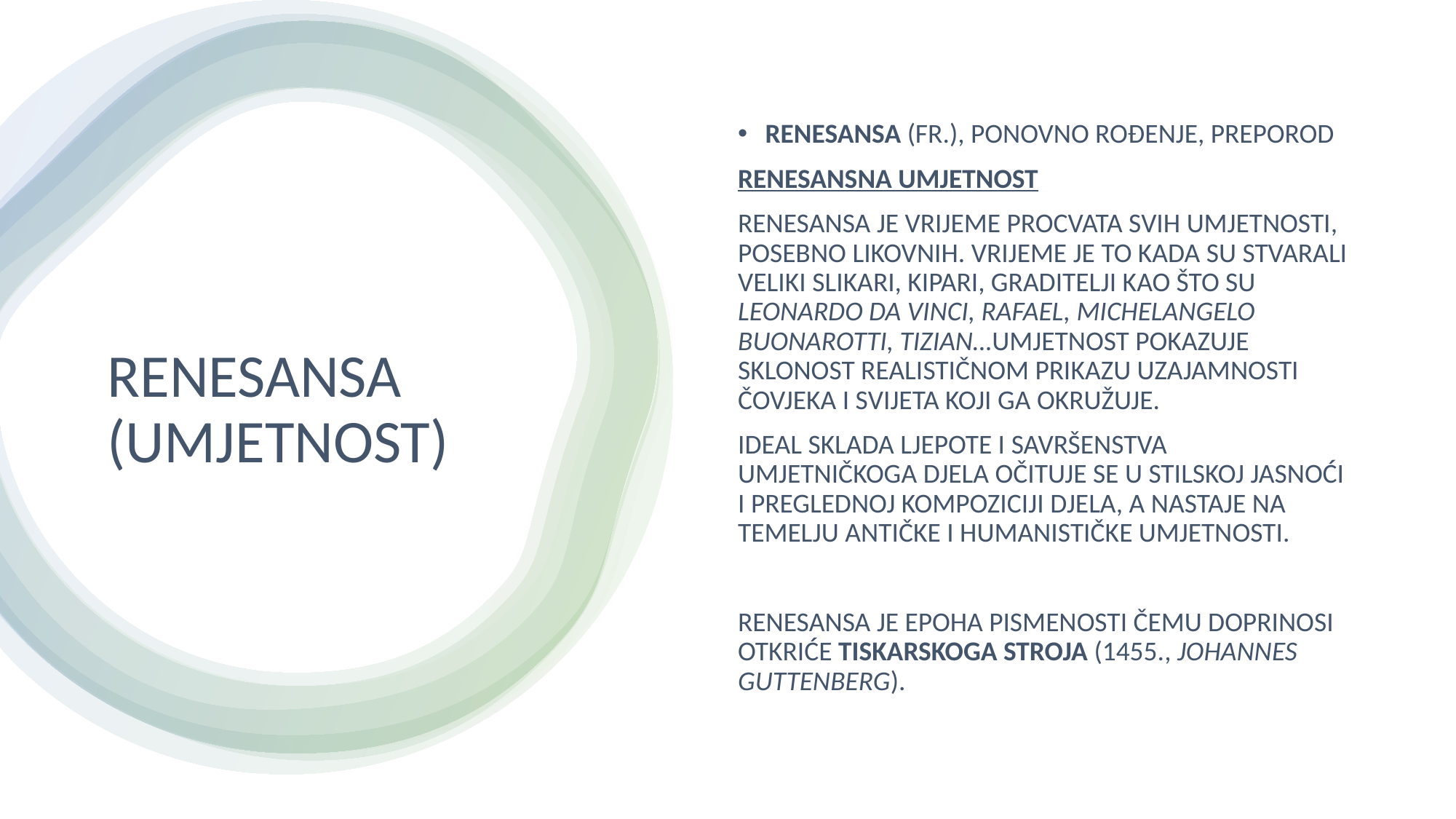

RENESANSA (FR.), PONOVNO ROĐENJE, PREPOROD
RENESANSNA UMJETNOST
RENESANSA JE VRIJEME PROCVATA SVIH UMJETNOSTI, POSEBNO LIKOVNIH. VRIJEME JE TO KADA SU STVARALI VELIKI SLIKARI, KIPARI, GRADITELJI KAO ŠTO SU LEONARDO DA VINCI, RAFAEL, MICHELANGELO BUONAROTTI, TIZIAN…UMJETNOST POKAZUJE SKLONOST REALISTIČNOM PRIKAZU UZAJAMNOSTI ČOVJEKA I SVIJETA KOJI GA OKRUŽUJE.
IDEAL SKLADA LJEPOTE I SAVRŠENSTVA UMJETNIČKOGA DJELA OČITUJE SE U STILSKOJ JASNOĆI I PREGLEDNOJ KOMPOZICIJI DJELA, A NASTAJE NA TEMELJU ANTIČKE I HUMANISTIČKE UMJETNOSTI.

RENESANSA JE EPOHA PISMENOSTI ČEMU DOPRINOSI OTKRIĆE TISKARSKOGA STROJA (1455., JOHANNES GUTTENBERG).
# RENESANSA (UMJETNOST)